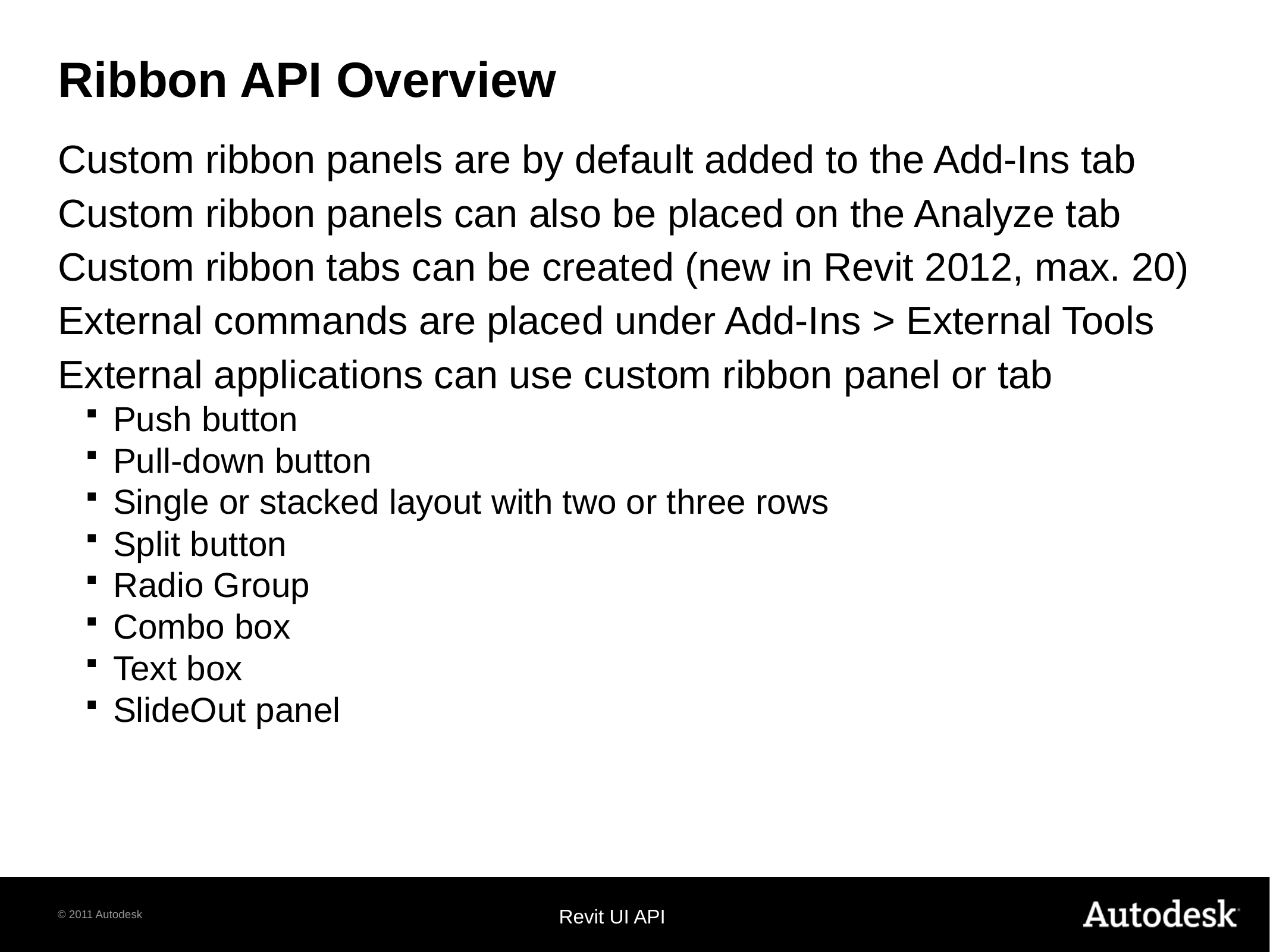

# Ribbon API Overview
Custom ribbon panels are by default added to the Add-Ins tab
Custom ribbon panels can also be placed on the Analyze tab
Custom ribbon tabs can be created (new in Revit 2012, max. 20)
External commands are placed under Add-Ins > External Tools
External applications can use custom ribbon panel or tab
Push button
Pull-down button
Single or stacked layout with two or three rows
Split button
Radio Group
Combo box
Text box
SlideOut panel